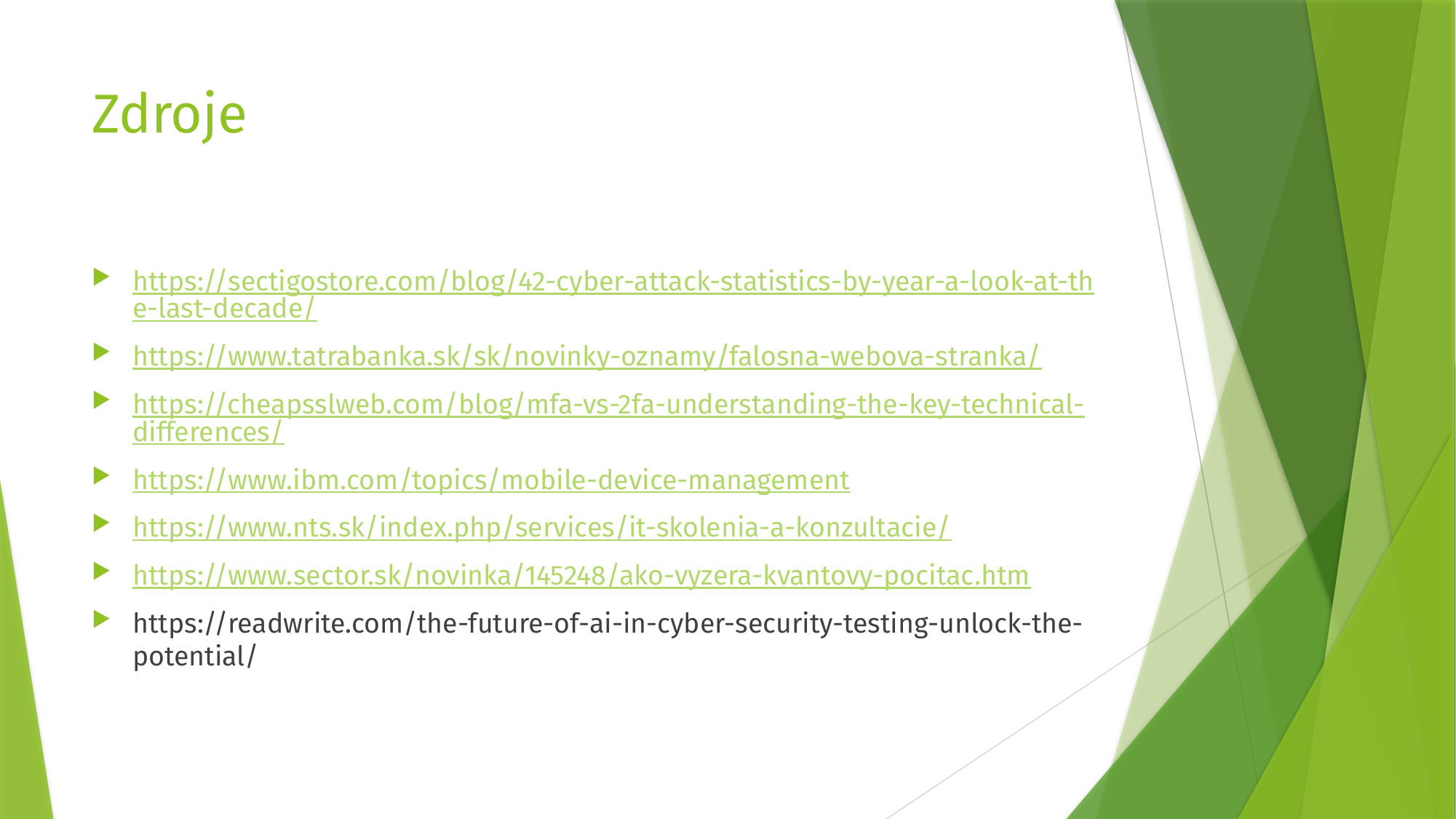

# Zdroje
https://sectigostore.com/blog/42-cyber-attack-statistics-by-year-a-look-at-the-last-decade/
https://www.tatrabanka.sk/sk/novinky-oznamy/falosna-webova-stranka/
https://cheapsslweb.com/blog/mfa-vs-2fa-understanding-the-key-technical-differences/
https://www.ibm.com/topics/mobile-device-management
https://www.nts.sk/index.php/services/it-skolenia-a-konzultacie/
https://www.sector.sk/novinka/145248/ako-vyzera-kvantovy-pocitac.htm
https://readwrite.com/the-future-of-ai-in-cyber-security-testing-unlock-the-potential/